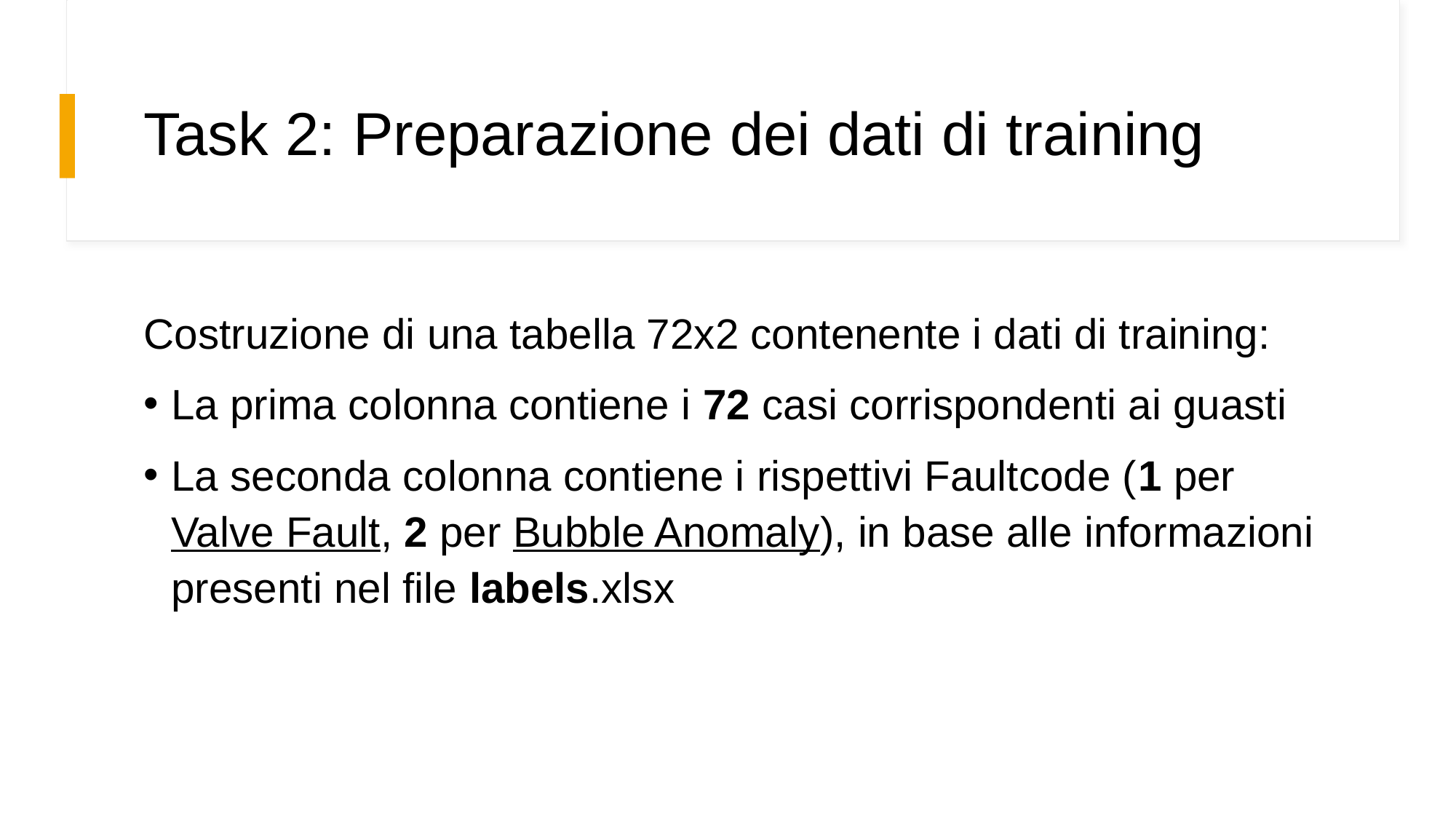

# Task 2: Preparazione dei dati di training
Costruzione di una tabella 72x2 contenente i dati di training:
La prima colonna contiene i 72 casi corrispondenti ai guasti
La seconda colonna contiene i rispettivi Faultcode (1 per Valve Fault, 2 per Bubble Anomaly), in base alle informazioni presenti nel file labels.xlsx